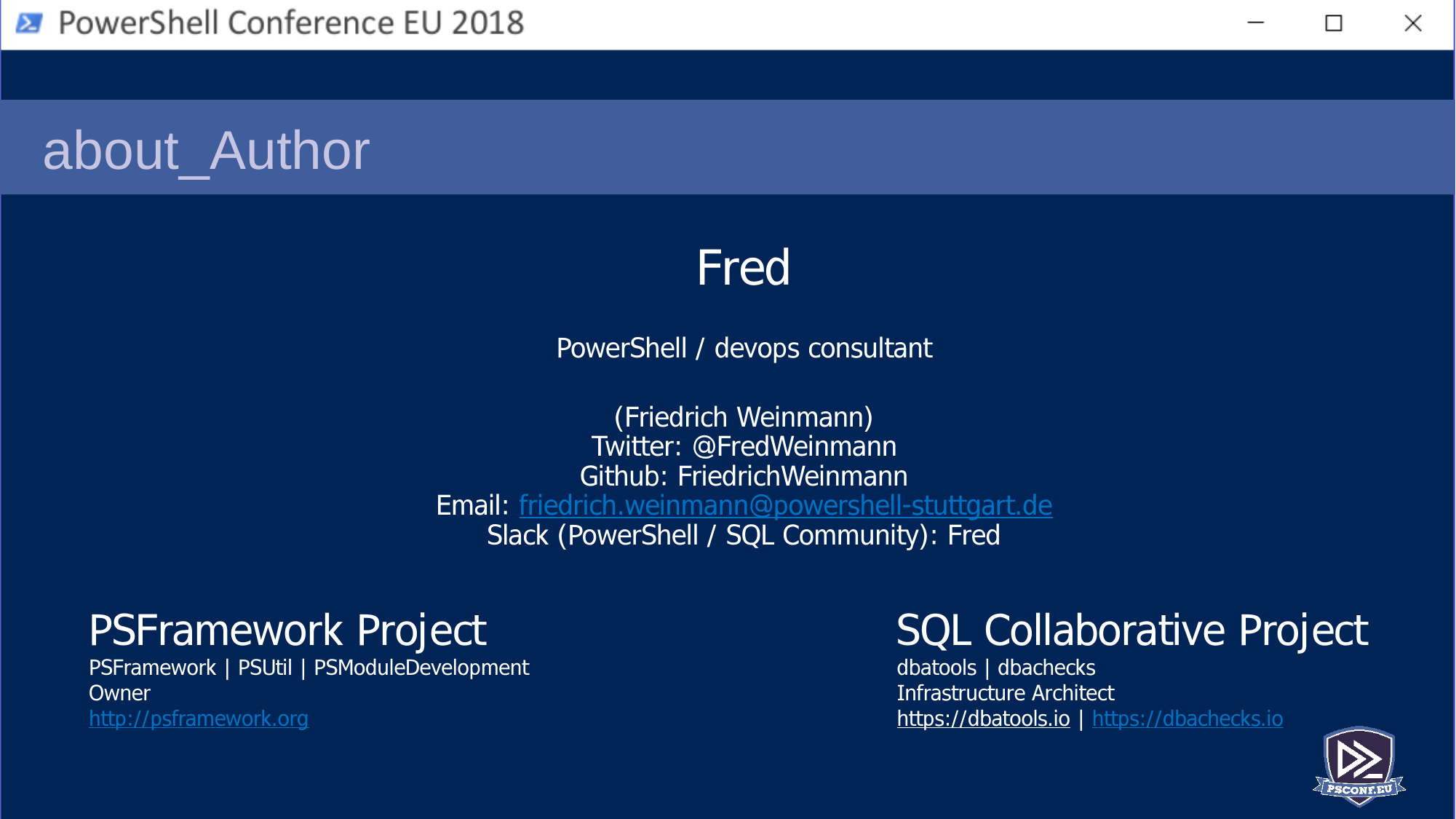

# about_Author
Fred

PowerShell / devops consultant

(Friedrich Weinmann)
Twitter: @FredWeinmann
Github: FriedrichWeinmann
Email: friedrich.weinmann@powershell-stuttgart.de
Slack (PowerShell / SQL Community): Fred
SQL Collaborative Project
dbatools | dbachecks
Infrastructure Architect
https://dbatools.io | https://dbachecks.io
PSFramework Project
PSFramework | PSUtil | PSModuleDevelopment
Owner
http://psframework.org